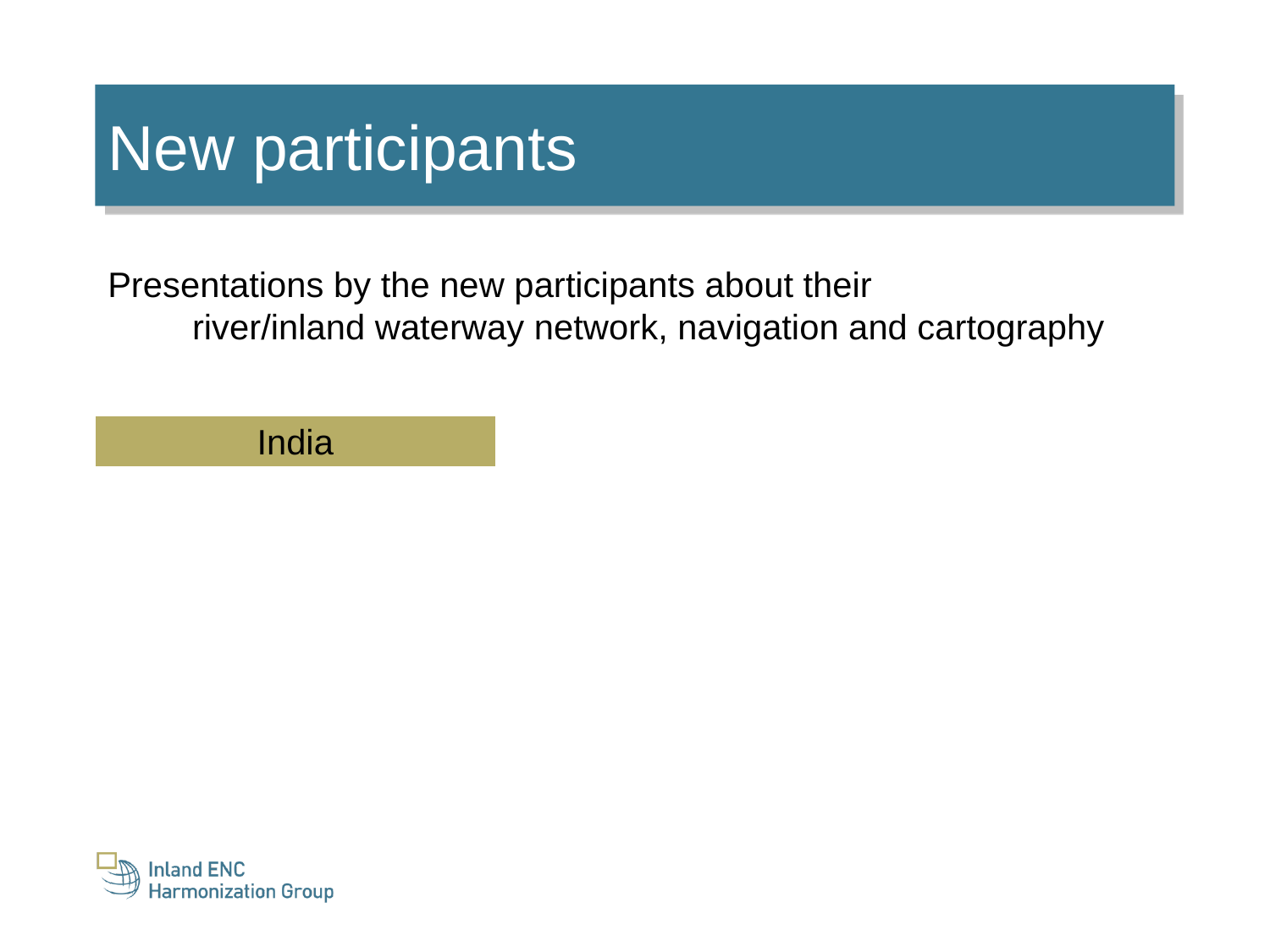

New participants
Presentations by the new participants about their
river/inland waterway network, navigation and cartography

India